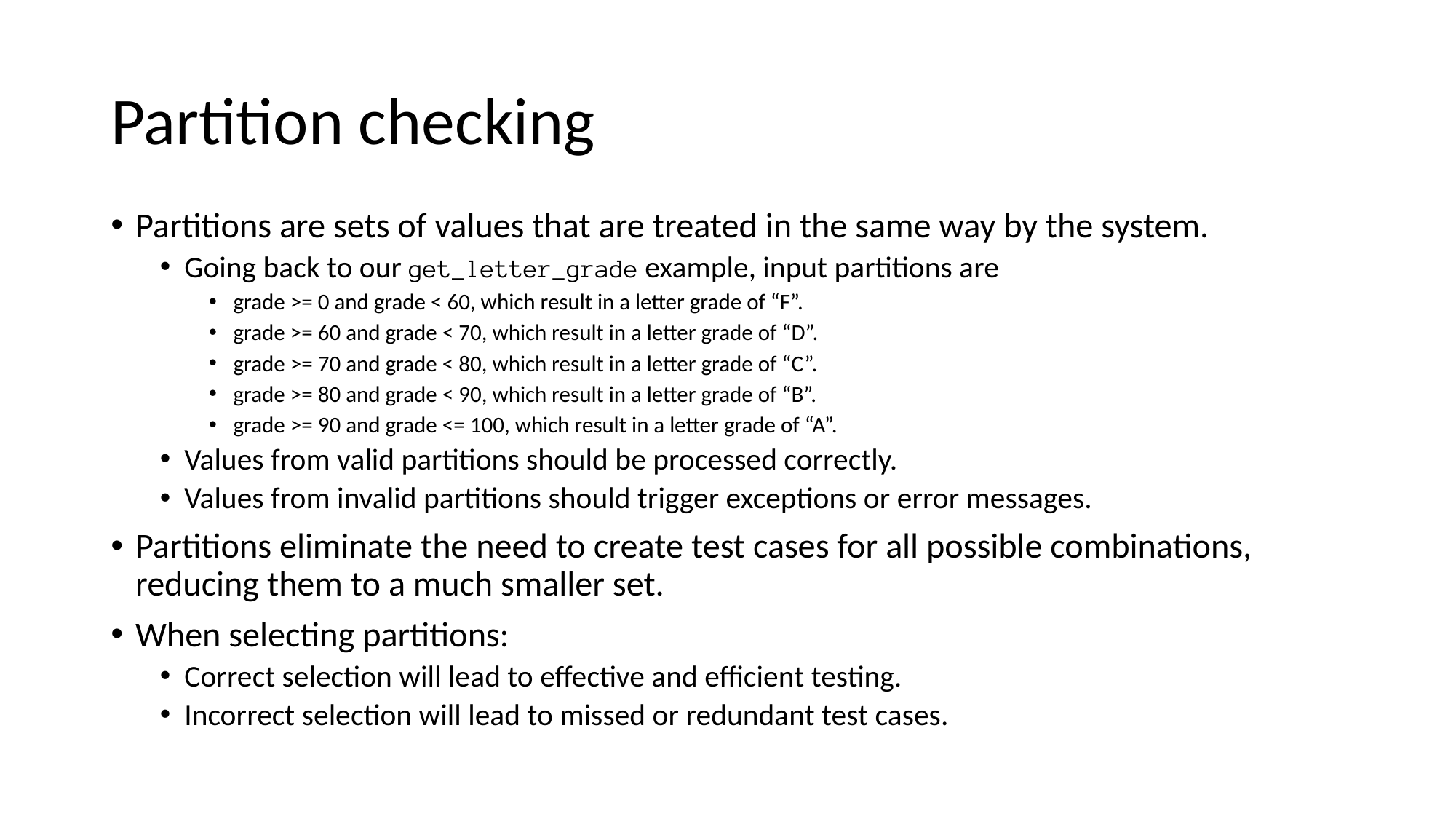

# Partition checking
Partitions are sets of values that are treated in the same way by the system.
Going back to our get_letter_grade example, input partitions are
grade >= 0 and grade < 60, which result in a letter grade of “F”.
grade >= 60 and grade < 70, which result in a letter grade of “D”.
grade >= 70 and grade < 80, which result in a letter grade of “C”.
grade >= 80 and grade < 90, which result in a letter grade of “B”.
grade >= 90 and grade <= 100, which result in a letter grade of “A”.
Values from valid partitions should be processed correctly.
Values from invalid partitions should trigger exceptions or error messages.
Partitions eliminate the need to create test cases for all possible combinations, reducing them to a much smaller set.
When selecting partitions:
Correct selection will lead to effective and efficient testing.
Incorrect selection will lead to missed or redundant test cases.